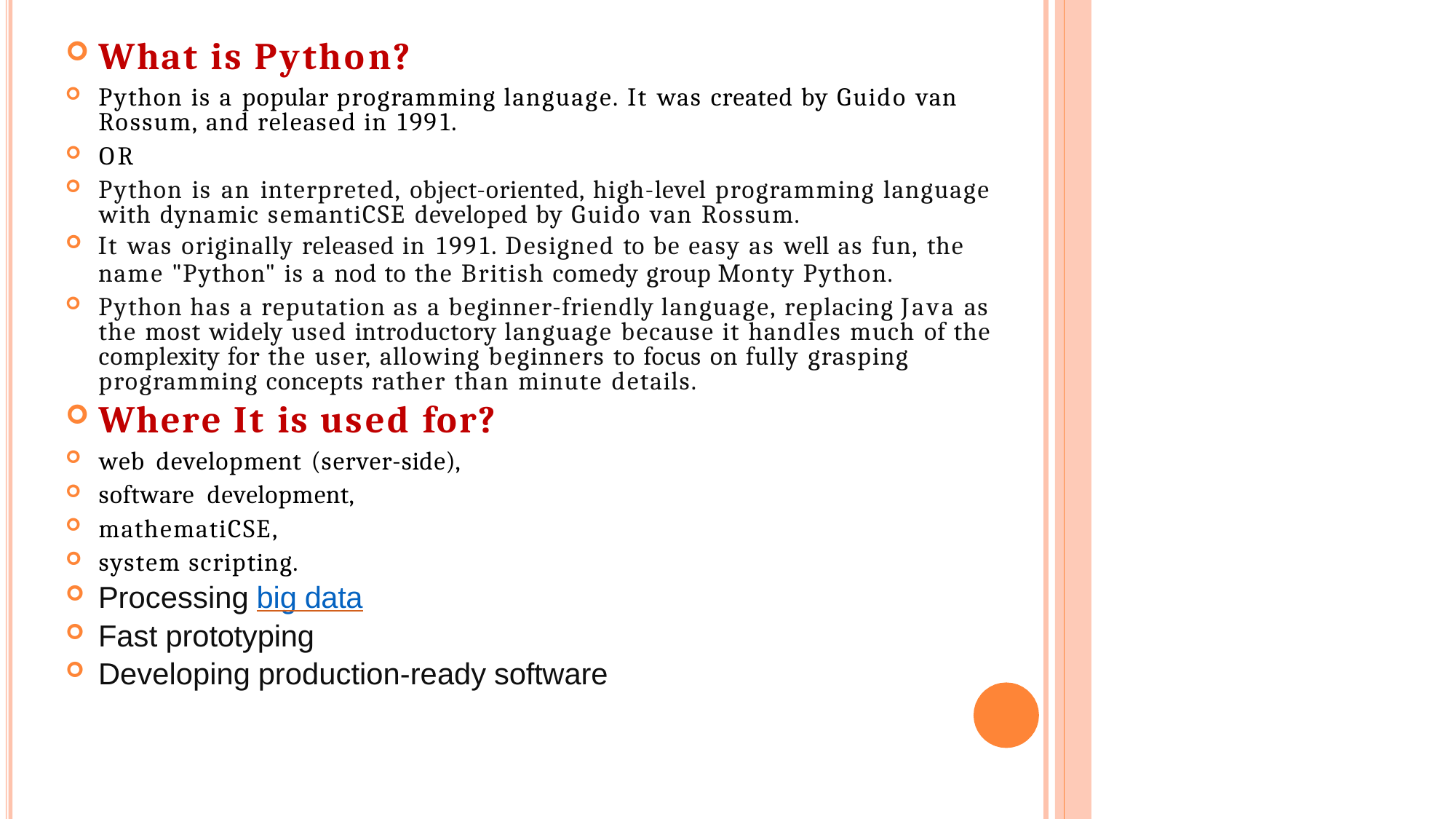

What is Python?
Python is a popular programming language. It was created by Guido van Rossum, and released in 1991.
OR
Python is an interpreted, object-oriented, high-level programming language with dynamic semantiCSE developed by Guido van Rossum.
It was originally released in 1991. Designed to be easy as well as fun, the
name "Python" is a nod to the British comedy group Monty Python.
Python has a reputation as a beginner-friendly language, replacing Java as the most widely used introductory language because it handles much of the complexity for the user, allowing beginners to focus on fully grasping programming concepts rather than minute details.
Where It is used for?
web development (server-side),
software development,
mathematiCSE,
system scripting.
Processing big data
Fast prototyping
Developing production-ready software